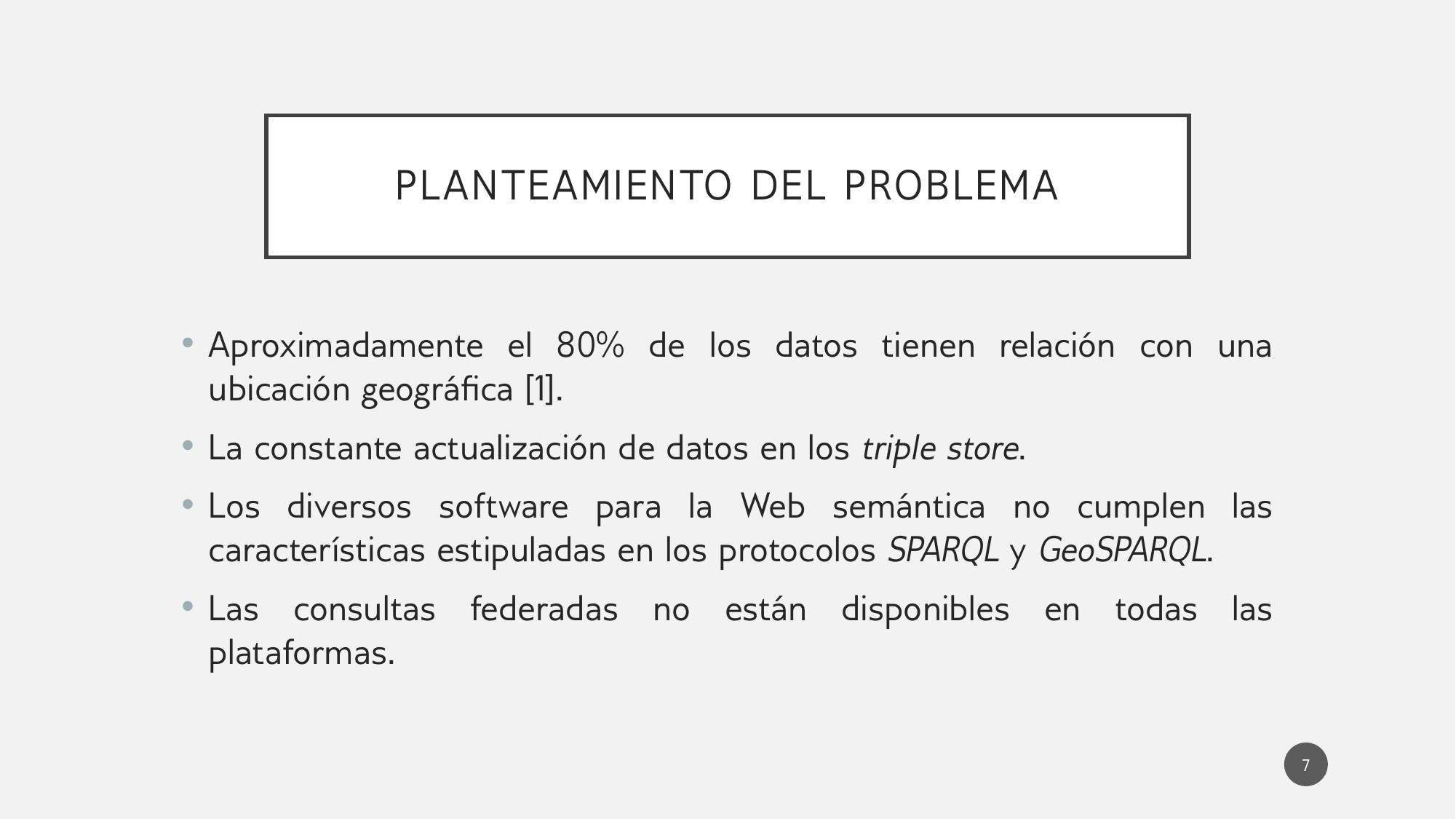

# Planteamiento del problema
Aproximadamente el 80% de los datos tienen relación con una ubicación geográfica [1].
La constante actualización de datos en los triple store.
Los diversos software para la Web semántica no cumplen las características estipuladas en los protocolos SPARQL y GeoSPARQL.
Las consultas federadas no están disponibles en todas las plataformas.

7